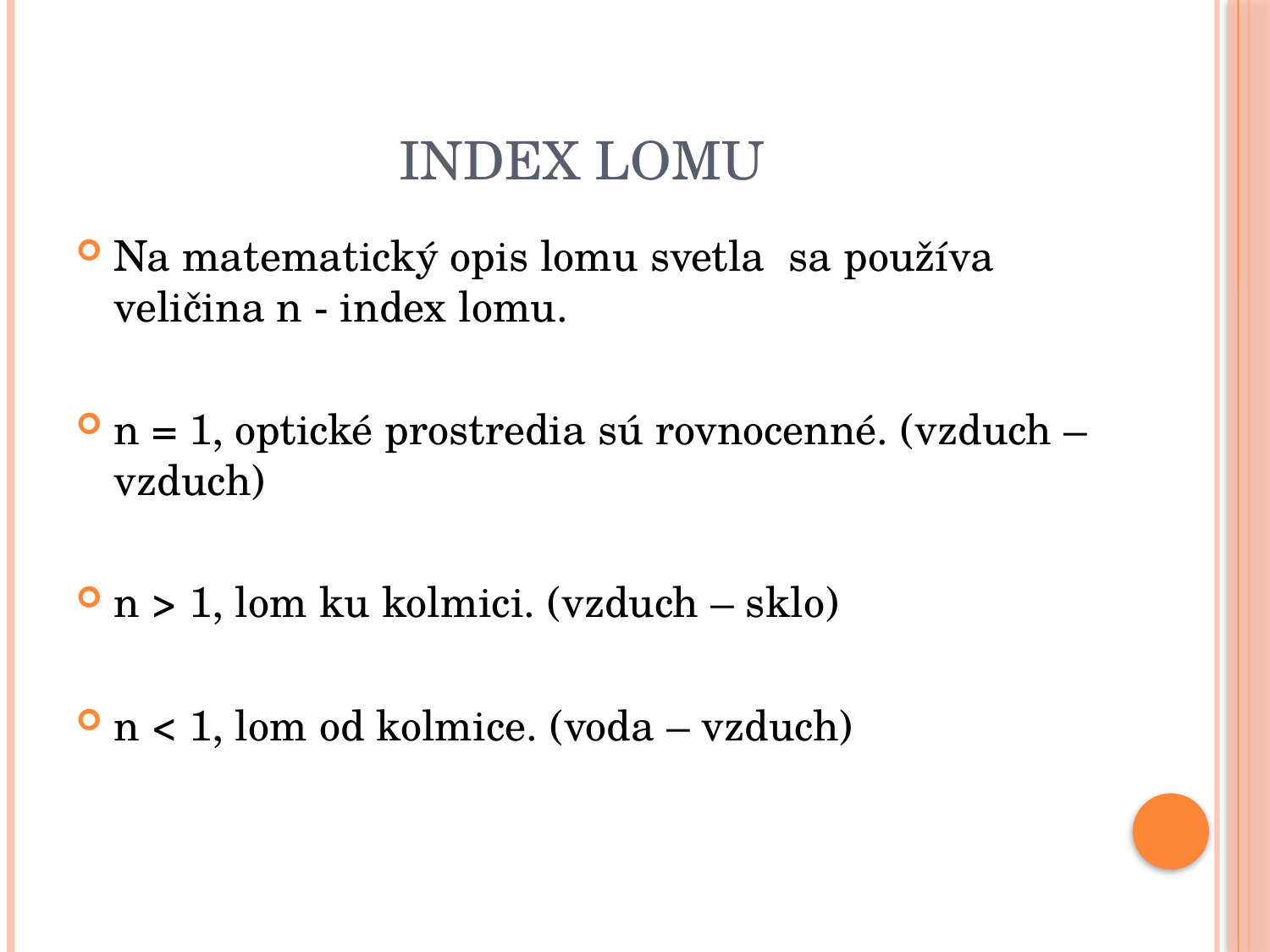

# Index lomu
Na matematický opis lomu svetla  sa používa veličina n - index lomu.

n = 1, optické prostredia sú rovnocenné. (vzduch – vzduch)

n > 1, lom ku kolmici. (vzduch – sklo)

n < 1, lom od kolmice. (voda – vzduch)